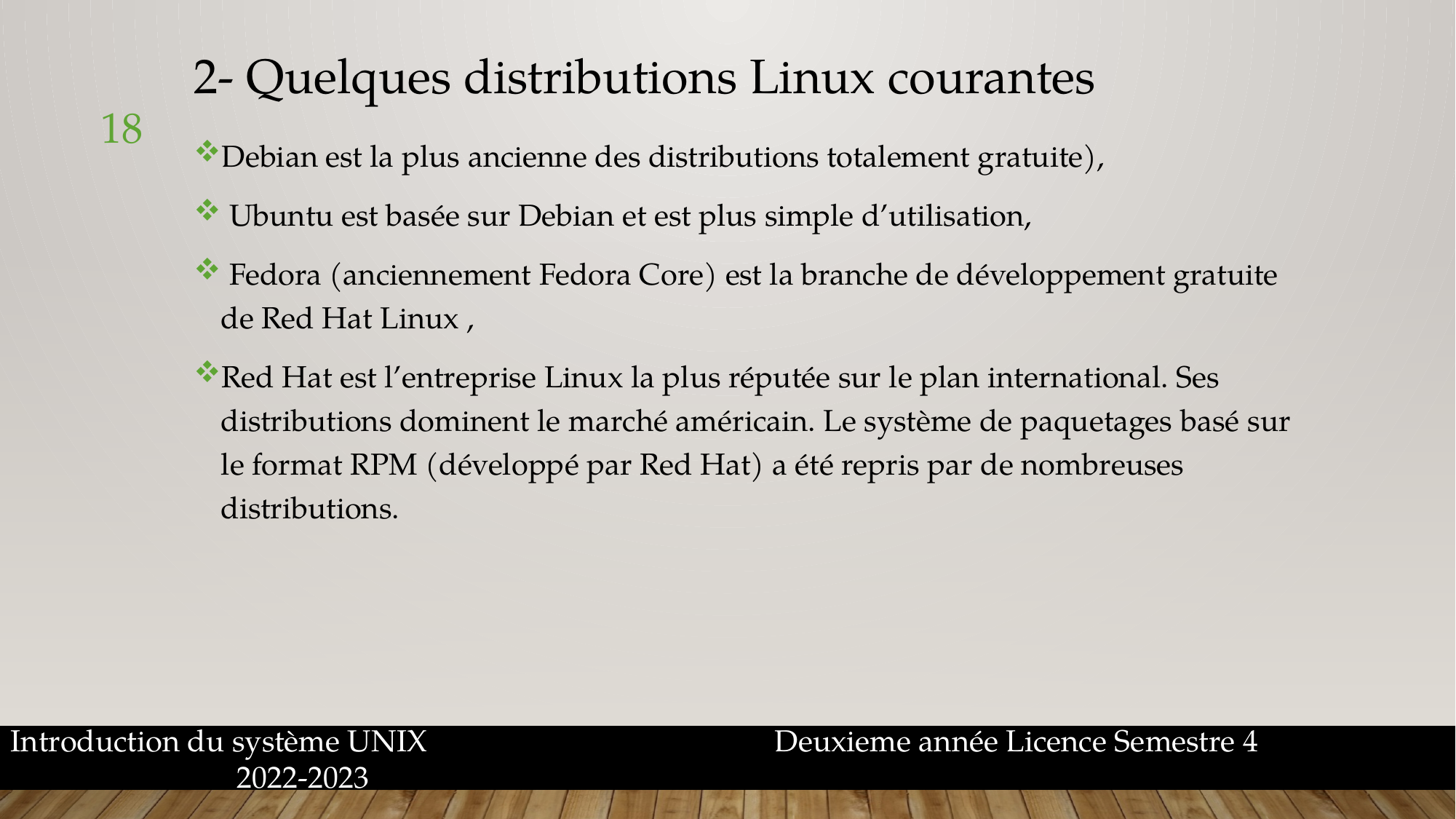

2- Quelques distributions Linux courantes
18
Debian est la plus ancienne des distributions totalement gratuite),
 Ubuntu est basée sur Debian et est plus simple d’utilisation,
 Fedora (anciennement Fedora Core) est la branche de développement gratuite de Red Hat Linux ,
Red Hat est l’entreprise Linux la plus réputée sur le plan international. Ses distributions dominent le marché américain. Le système de paquetages basé sur le format RPM (développé par Red Hat) a été repris par de nombreuses distributions.
Introduction du système UNIX				Deuxieme année Licence Semestre 4				 2022-2023